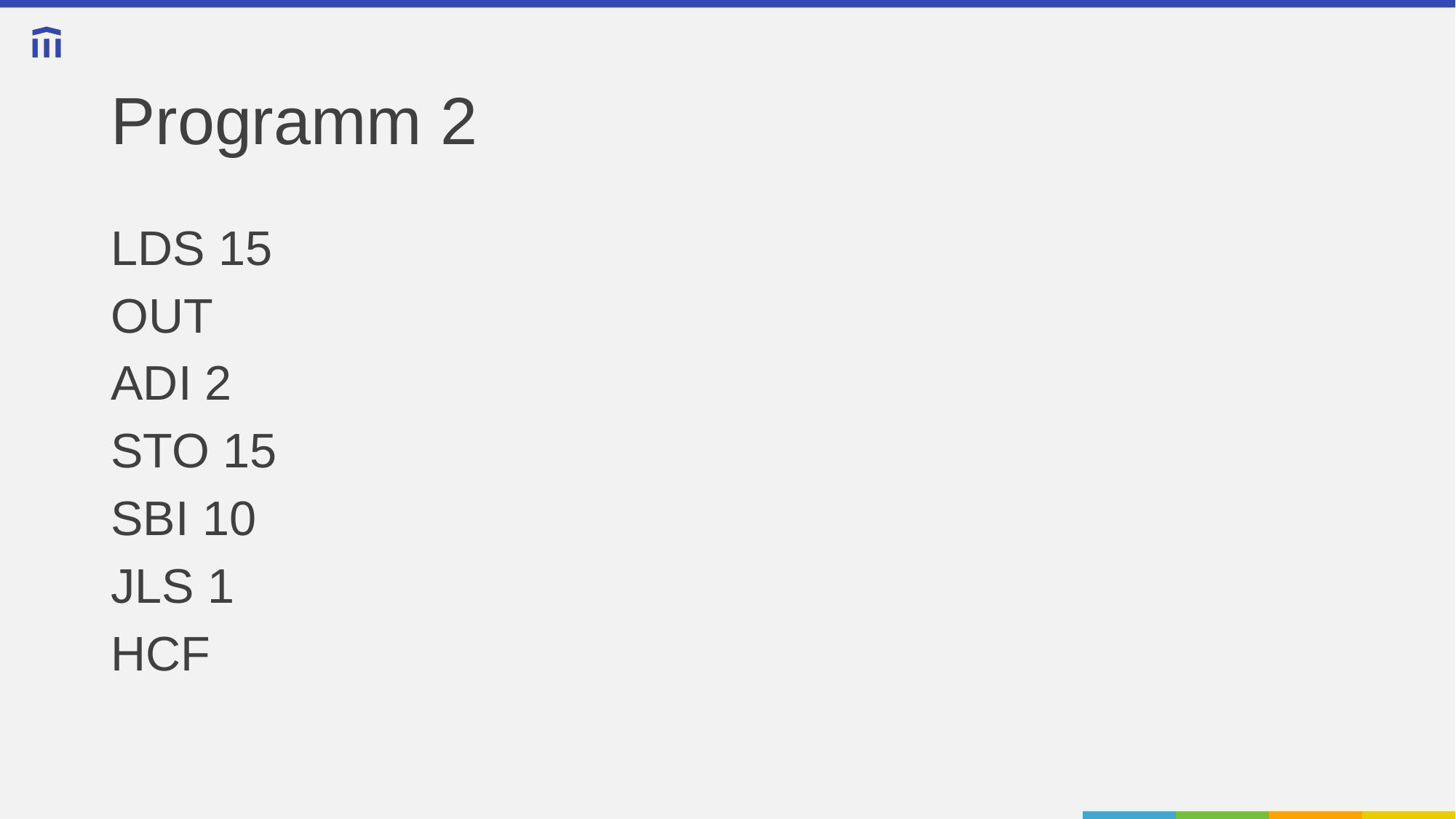

# Programm 2
LDS 15
OUT
ADI 2
STO 15
SBI 10
JLS 1
HCF